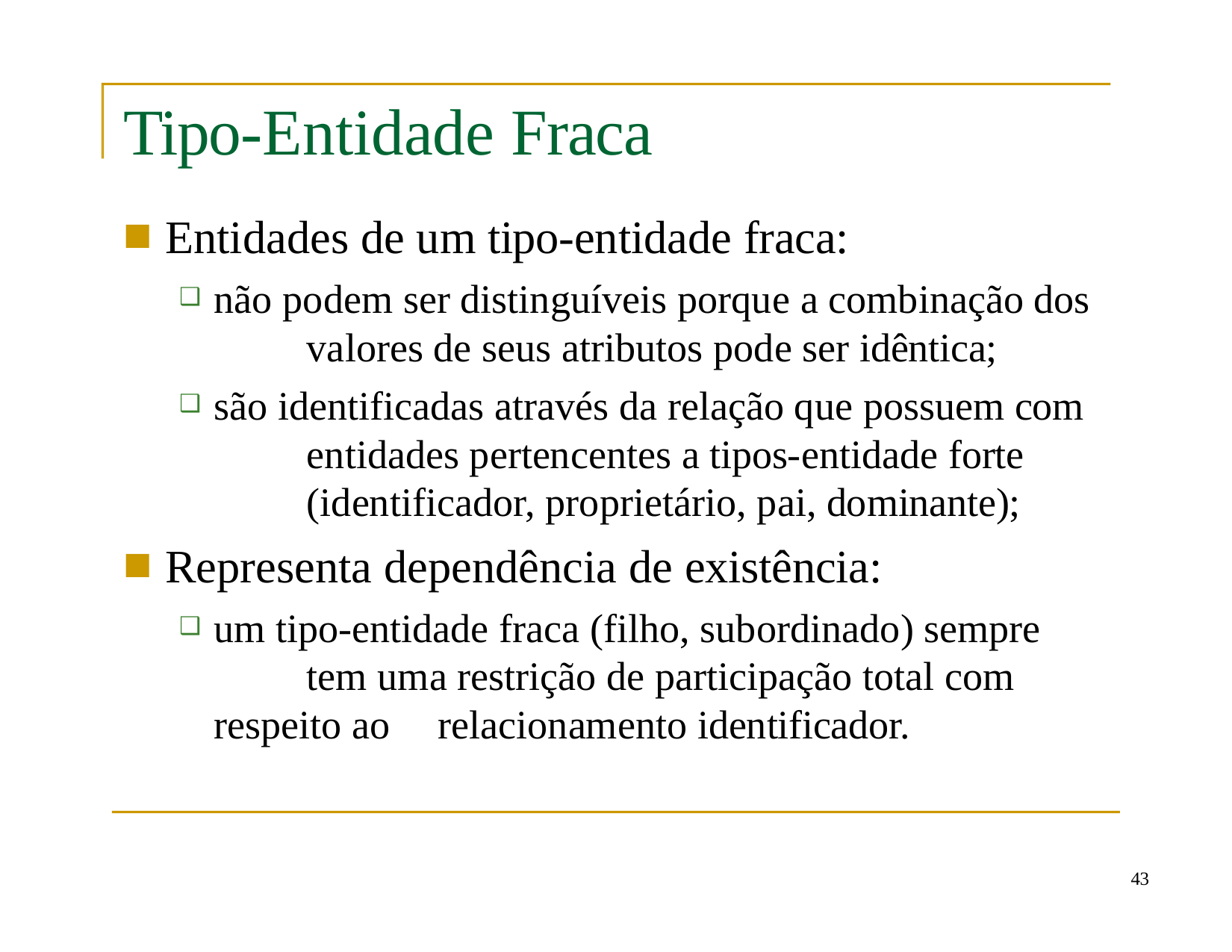

# Tipo-Entidade Fraca
Entidades de um tipo-entidade fraca:
não podem ser distinguíveis porque a combinação dos 	valores de seus atributos pode ser idêntica;
são identificadas através da relação que possuem com 	entidades pertencentes a tipos-entidade forte 	(identificador, proprietário, pai, dominante);
Representa dependência de existência:
um tipo-entidade fraca (filho, subordinado) sempre 	tem uma restrição de participação total com respeito ao 	relacionamento identificador.

43